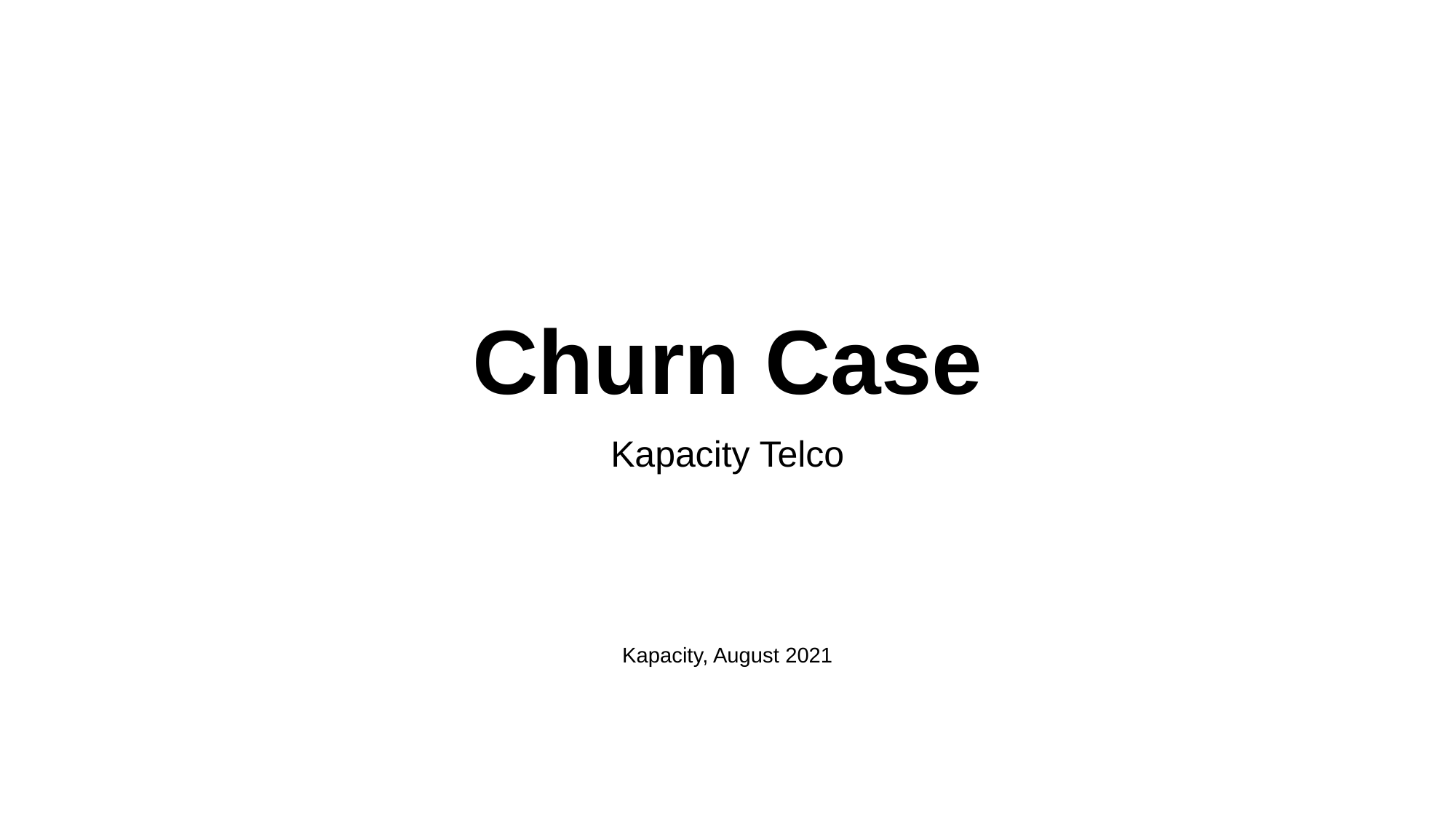

# Churn Case
Kapacity Telco
Kapacity, August 2021